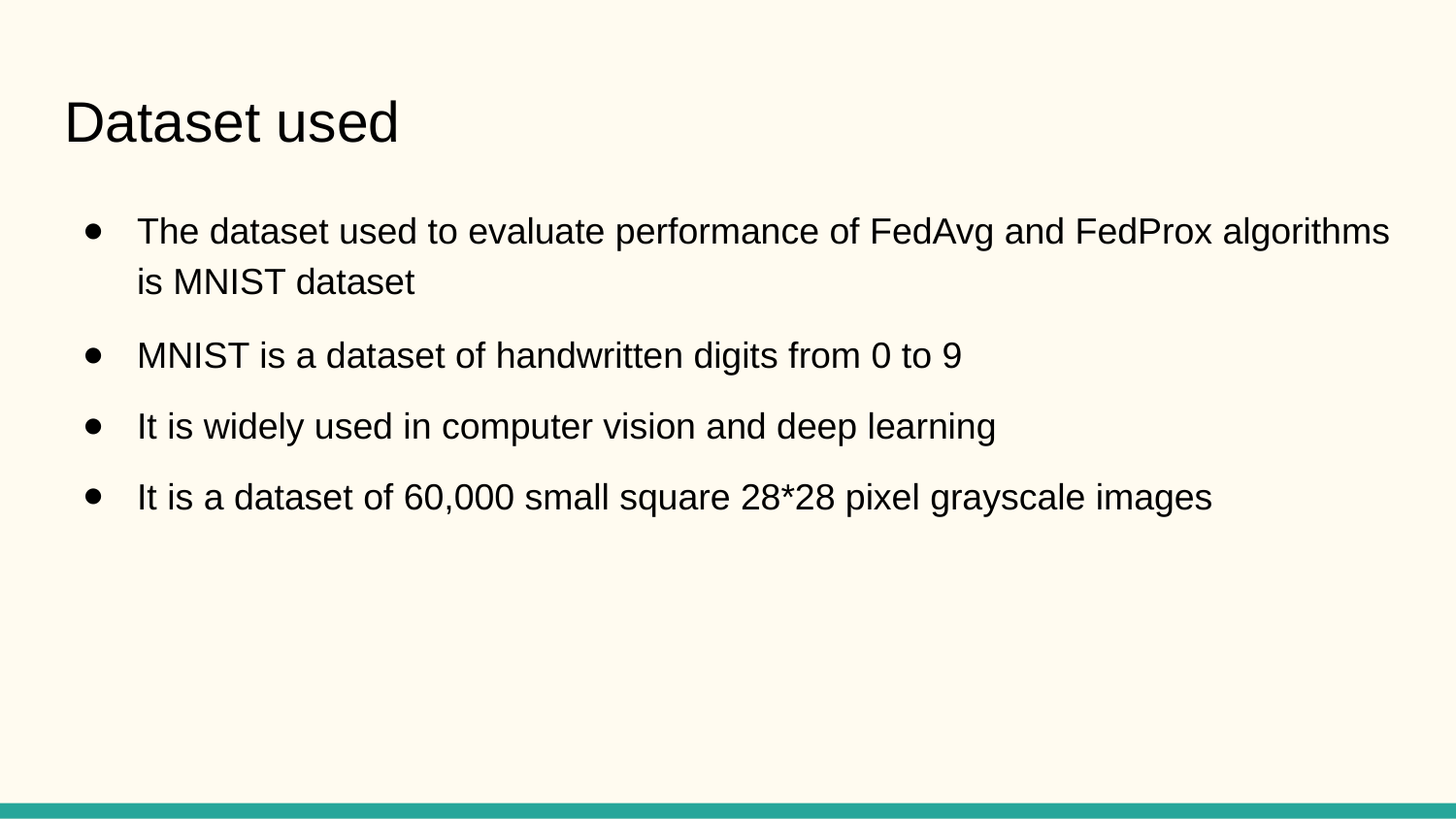

# Dataset used
The dataset used to evaluate performance of FedAvg and FedProx algorithms is MNIST dataset
MNIST is a dataset of handwritten digits from 0 to 9
It is widely used in computer vision and deep learning
It is a dataset of 60,000 small square 28*28 pixel grayscale images